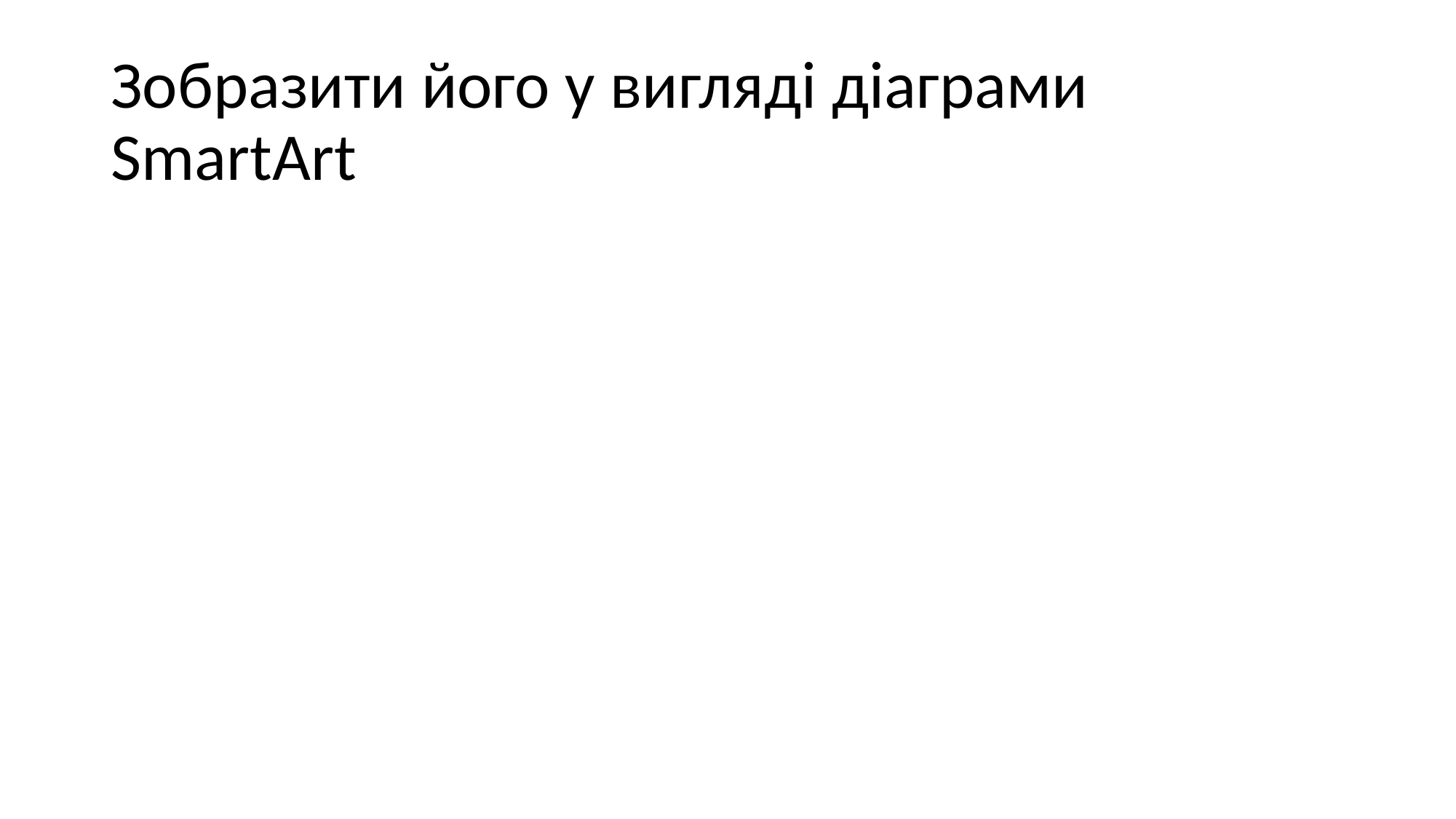

# Зобразити його у вигляді діаграми SmartArt